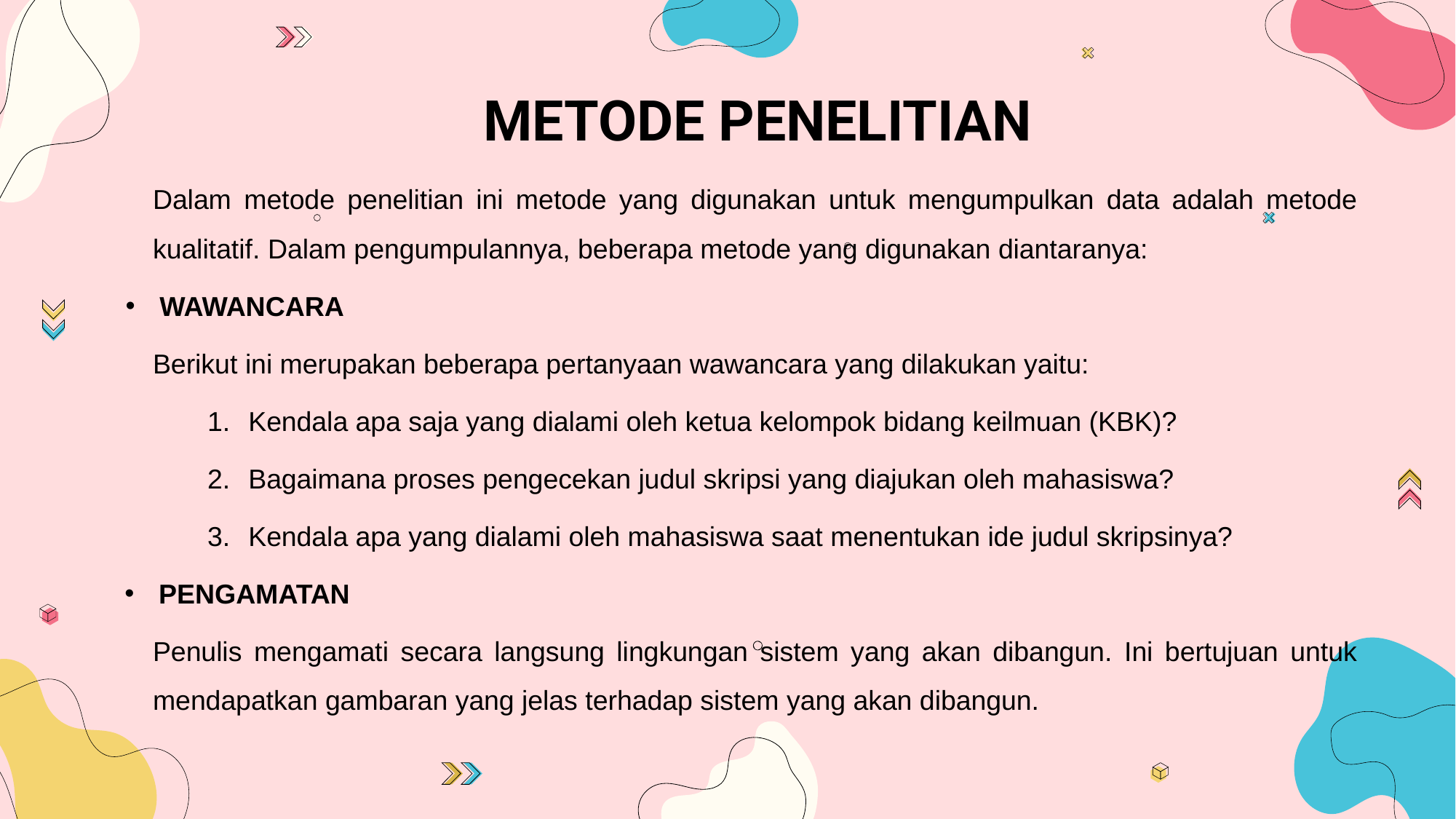

# METODE PENELITIAN
Dalam metode penelitian ini metode yang digunakan untuk mengumpulkan data adalah metode kualitatif. Dalam pengumpulannya, beberapa metode yang digunakan diantaranya:
WAWANCARA
Berikut ini merupakan beberapa pertanyaan wawancara yang dilakukan yaitu:
Kendala apa saja yang dialami oleh ketua kelompok bidang keilmuan (KBK)?
Bagaimana proses pengecekan judul skripsi yang diajukan oleh mahasiswa?
Kendala apa yang dialami oleh mahasiswa saat menentukan ide judul skripsinya?
PENGAMATAN
Penulis mengamati secara langsung lingkungan sistem yang akan dibangun. Ini bertujuan untuk mendapatkan gambaran yang jelas terhadap sistem yang akan dibangun.